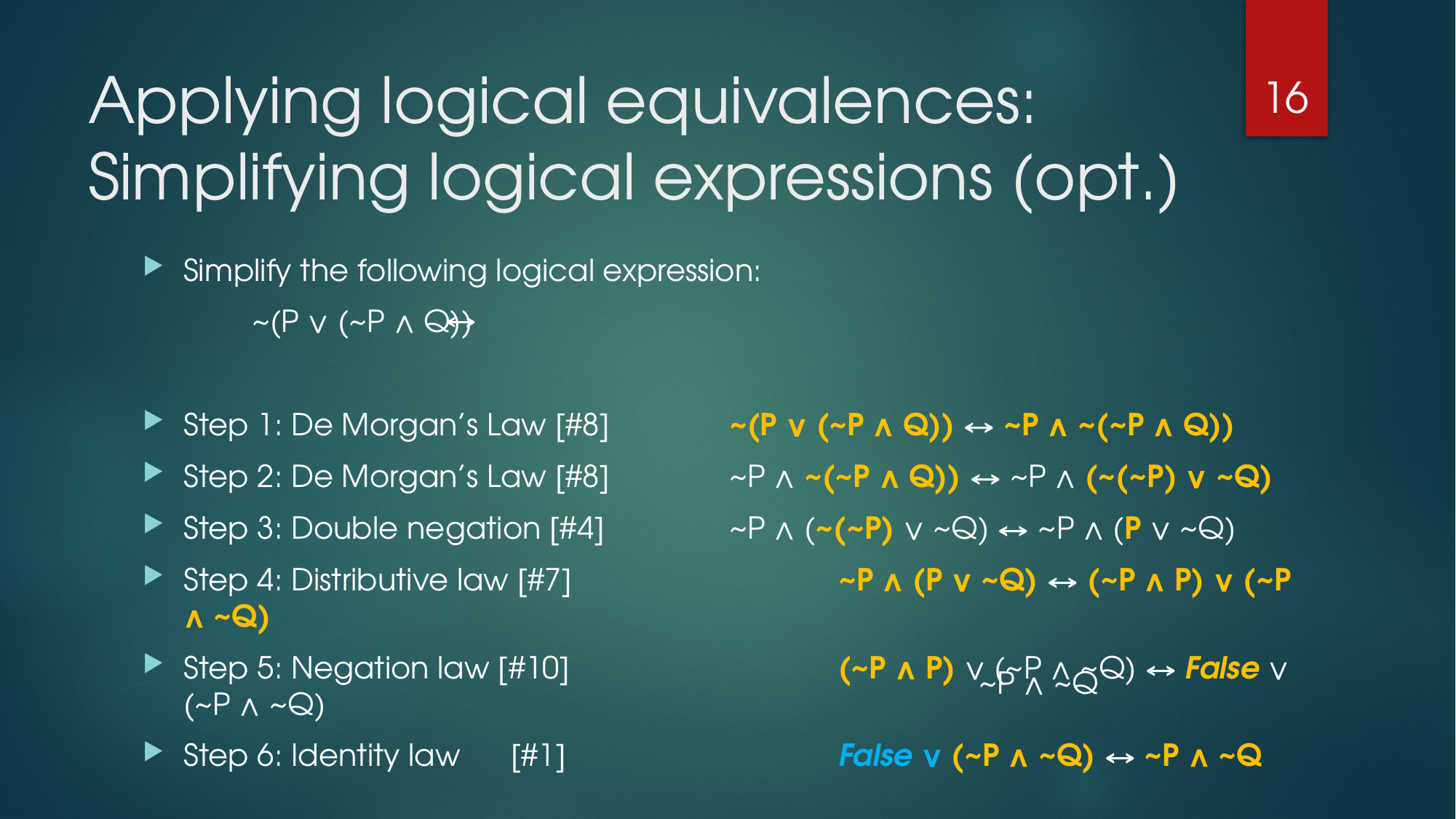

16
# Applying logical equivalences: Simplifying logical expressions (opt.)
Simplify the following logical expression:
	~(P ∨ (~P ∧ Q))

Step 1: De Morgan’s Law [#8]		~(P ∨ (~P ∧ Q)) ↔ ~P ∧ ~(~P ∧ Q))
Step 2: De Morgan’s Law [#8]		~P ∧ ~(~P ∧ Q)) ↔ ~P ∧ (~(~P) ∨ ~Q)
Step 3: Double negation [#4]		~P ∧ (~(~P) ∨ ~Q) ↔ ~P ∧ (P ∨ ~Q)
Step 4: Distributive law [#7]			~P ∧ (P ∨ ~Q) ↔ (~P ∧ P) ∨ (~P ∧ ~Q)
Step 5: Negation law [#10]			(~P ∧ P) ∨ (~P ∧ ~Q) ↔ False ∨ (~P ∧ ~Q)
Step 6: Identity law	[#1]			False ∨ (~P ∧ ~Q) ↔ ~P ∧ ~Q

↔
~P ∧ ~Q